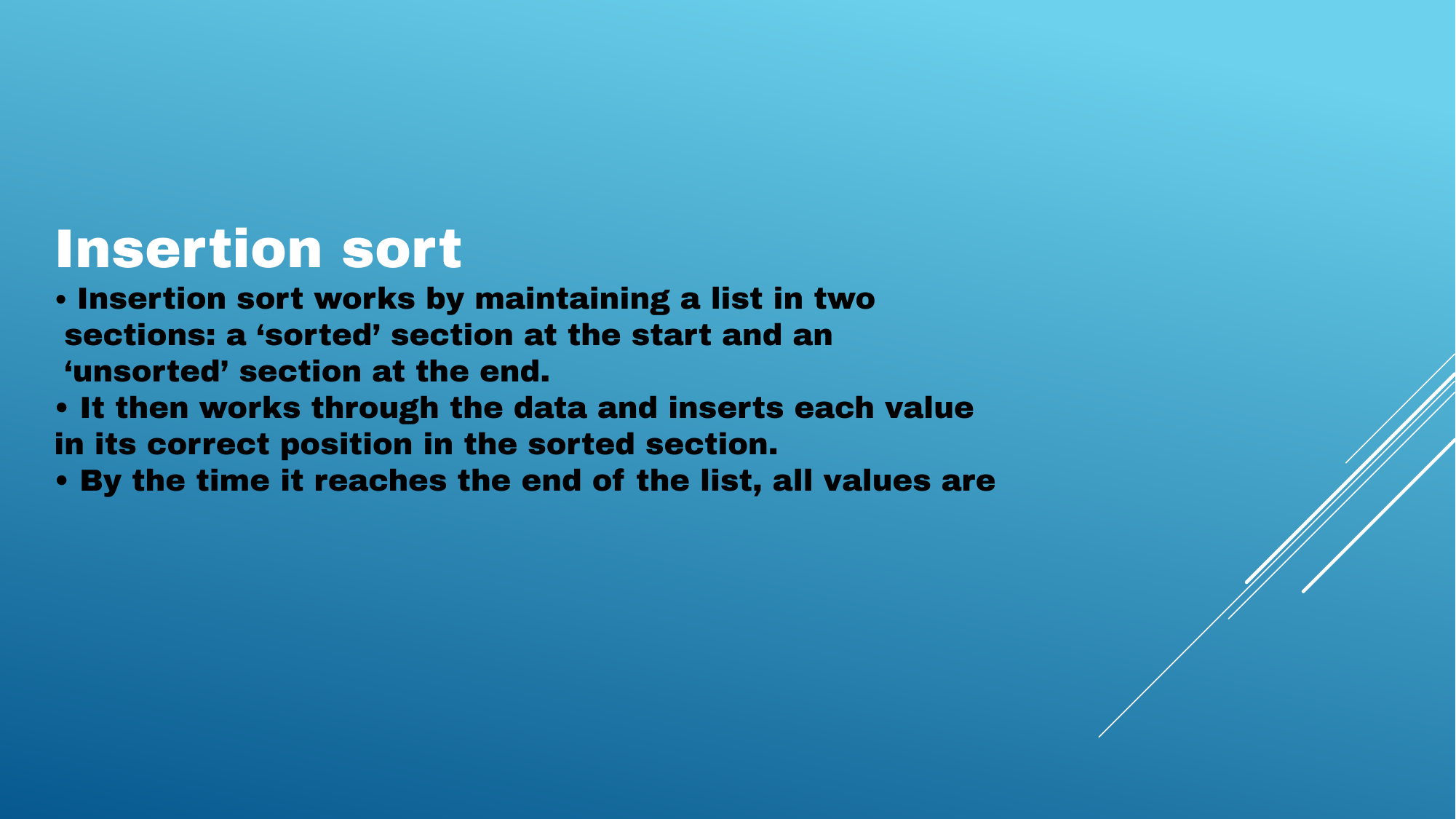

Insertion sort
• Insertion sort works by maintaining a list in two
 sections: a ‘sorted’ section at the start and an
 ‘unsorted’ section at the end.
• It then works through the data and inserts each value
in its correct position in the sorted section.
• By the time it reaches the end of the list, all values are